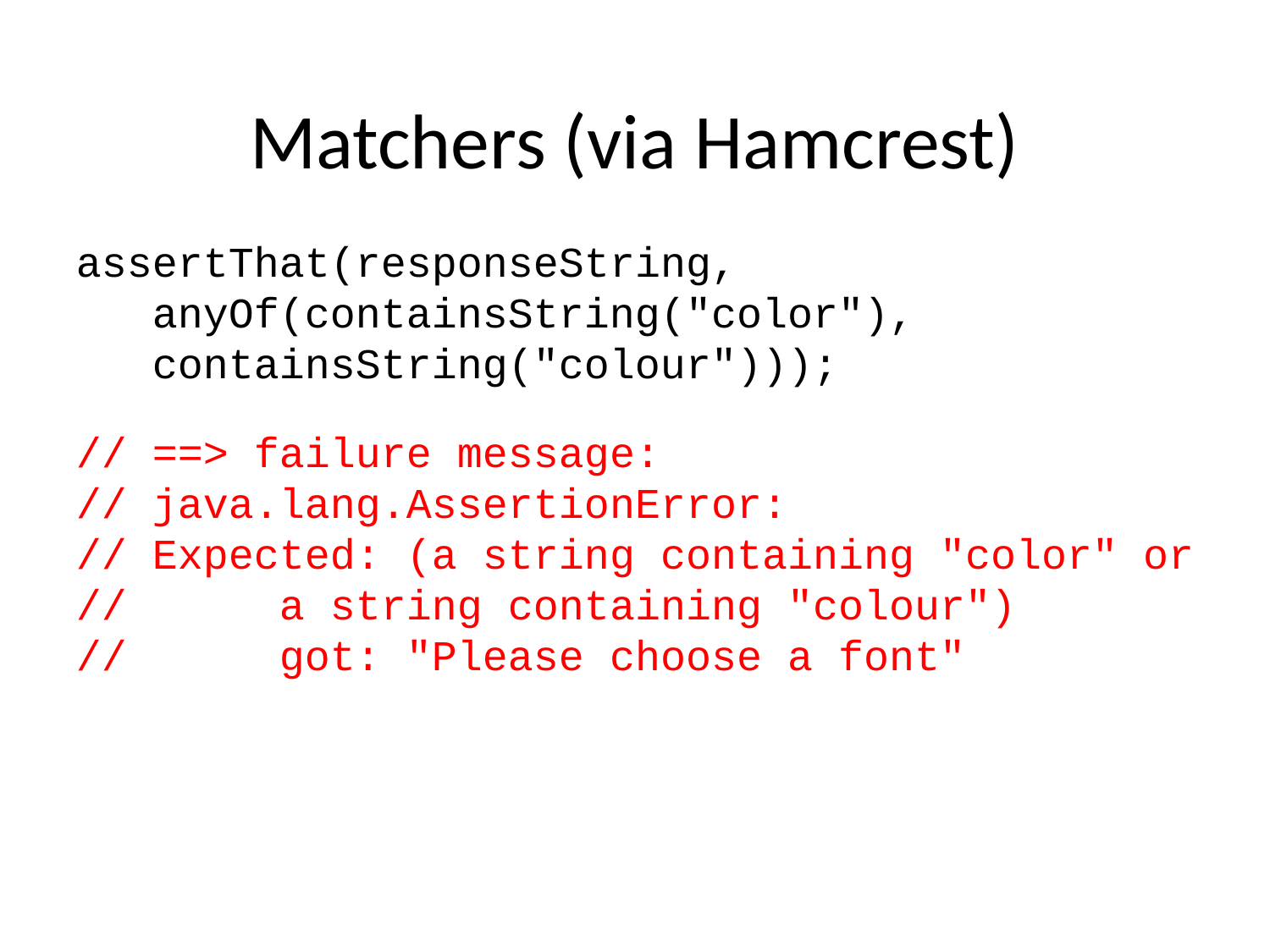

Matchers (via Hamcrest)
assertThat(responseString,
   anyOf(containsString("color"),
   containsString("colour")));

// ==> failure message:
// java.lang.AssertionError:
// Expected: (a string containing "color" or
//      a string containing "colour")
//      got: "Please choose a font"